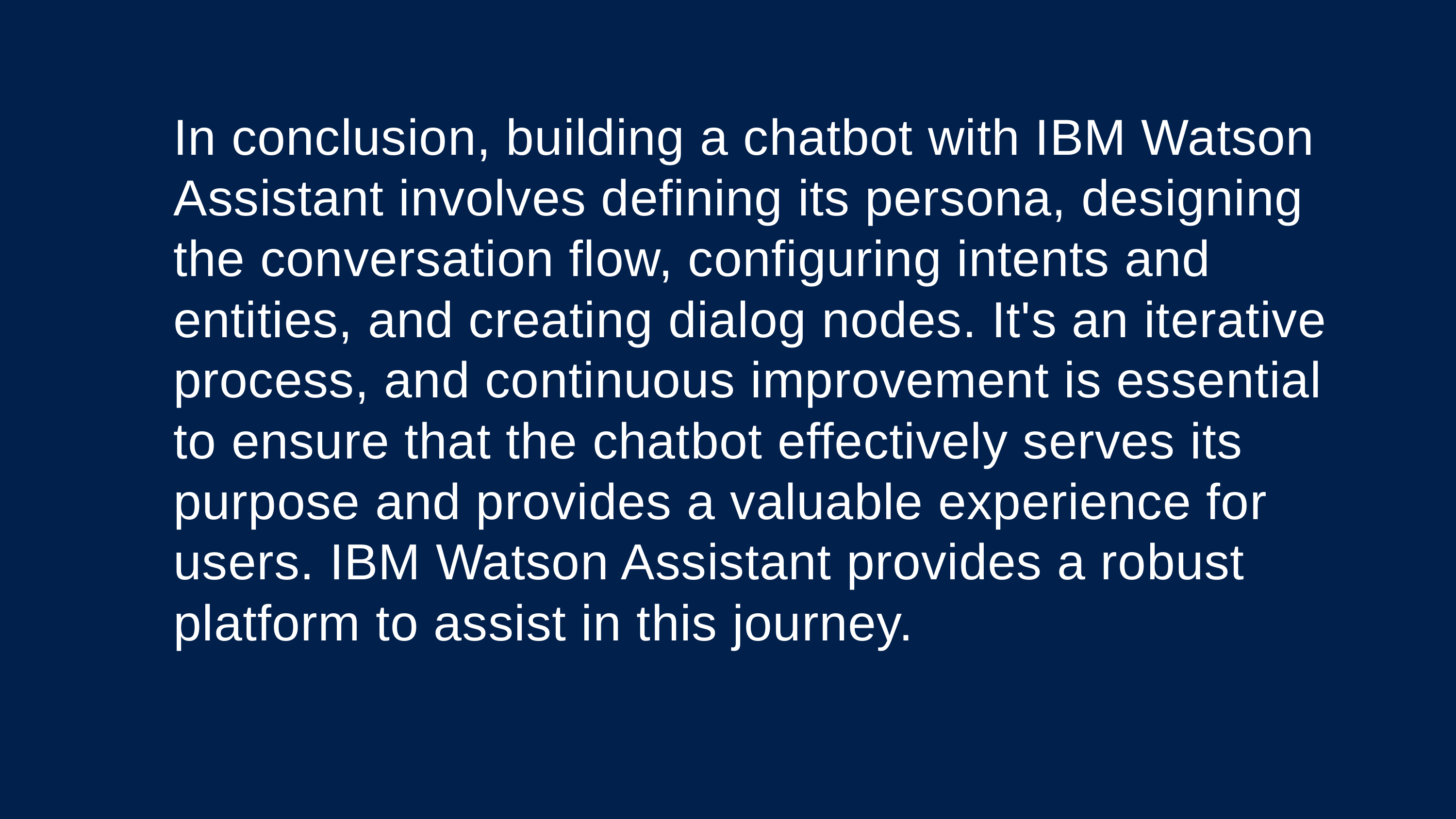

In conclusion, building a chatbot with IBM Watson Assistant involves defining its persona, designing the conversation flow, configuring intents and entities, and creating dialog nodes. It's an iterative process, and continuous improvement is essential to ensure that the chatbot effectively serves its purpose and provides a valuable experience for users. IBM Watson Assistant provides a robust platform to assist in this journey.